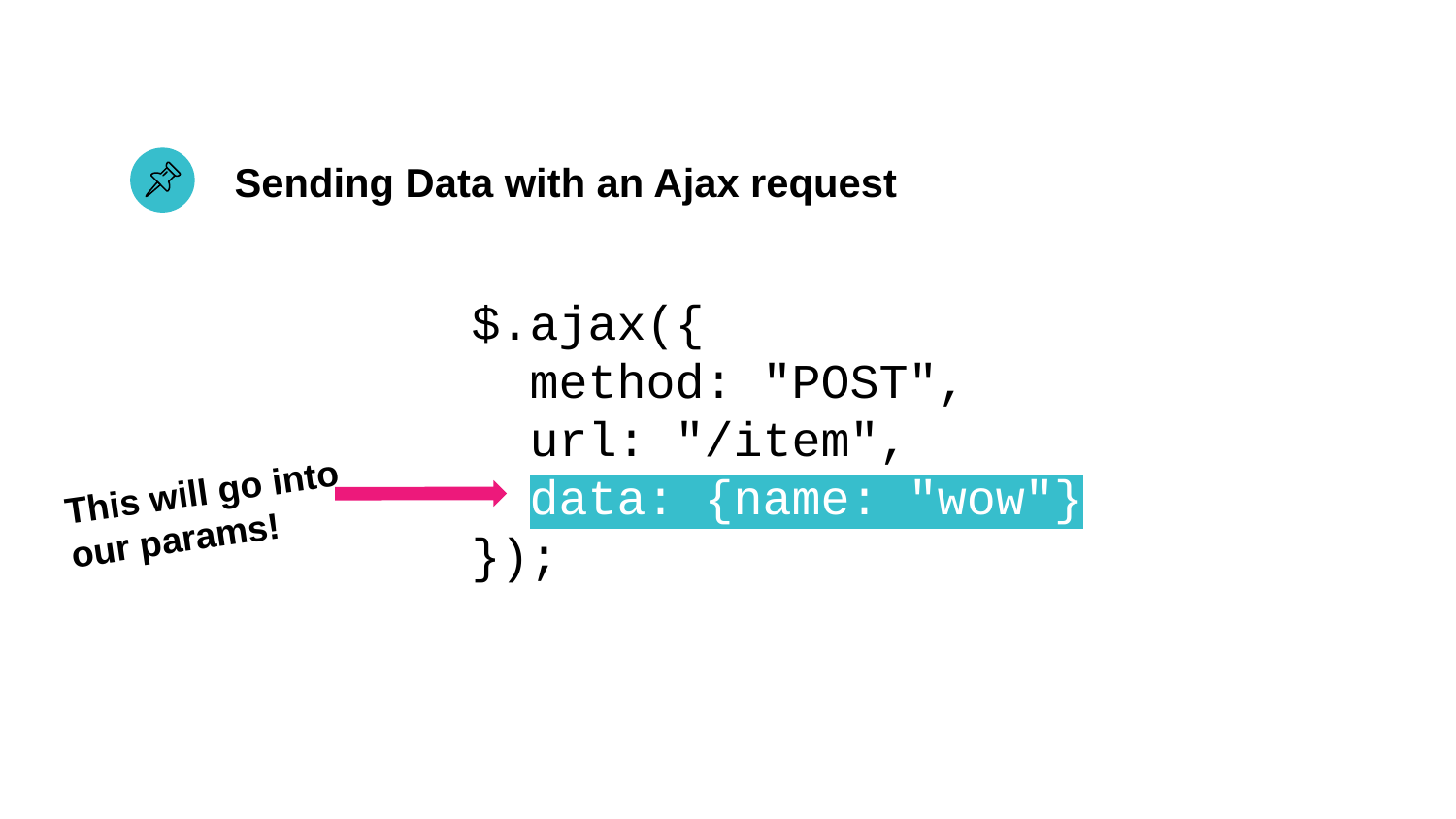

# Sending Data with an Ajax request

$.ajax({
  method: "POST",
  url: "/item",
  data: {name: "wow"}
});
This will go into
our params!